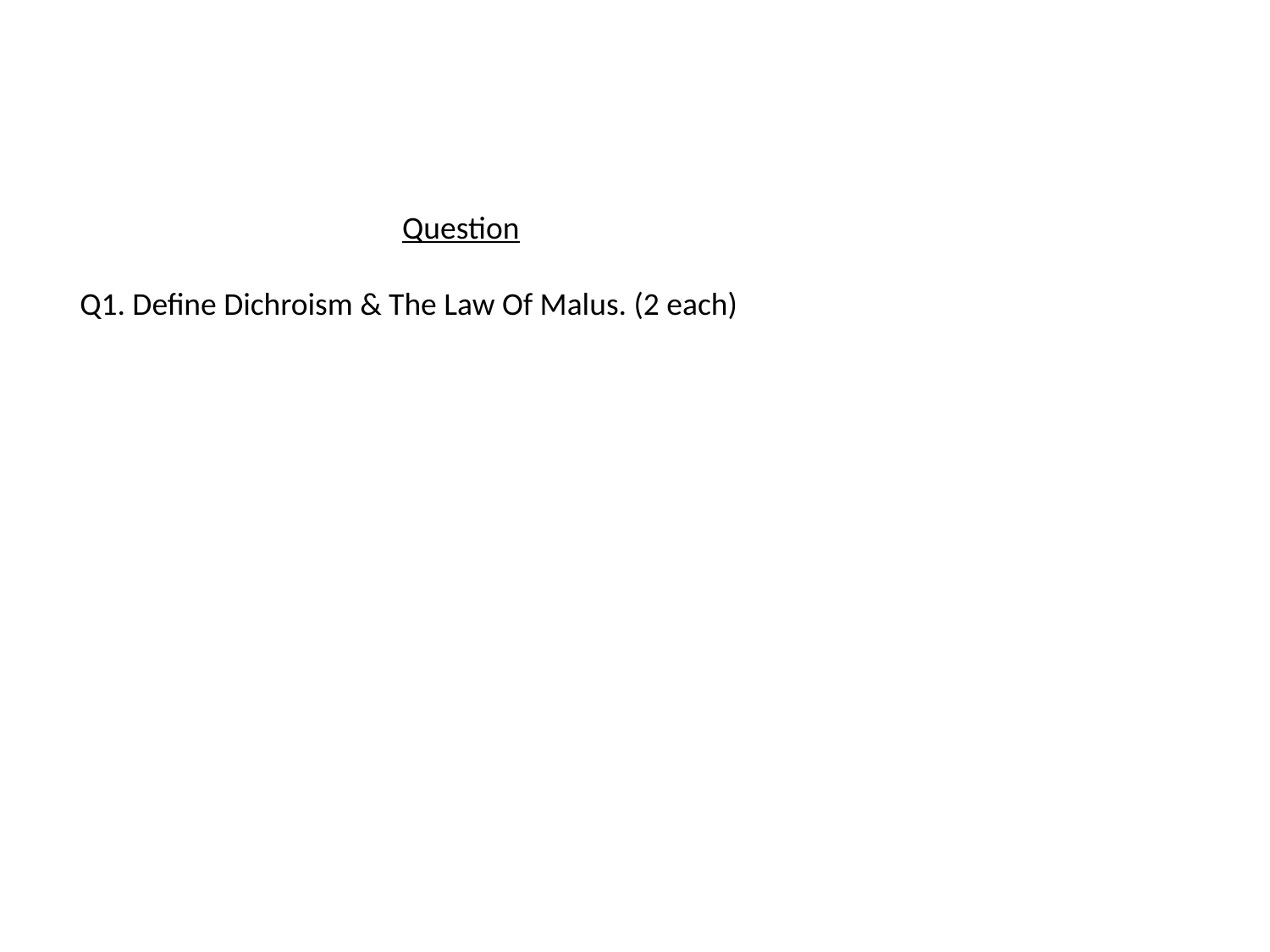

Question

Q1. Define Dichroism & The Law Of Malus. (2 each)